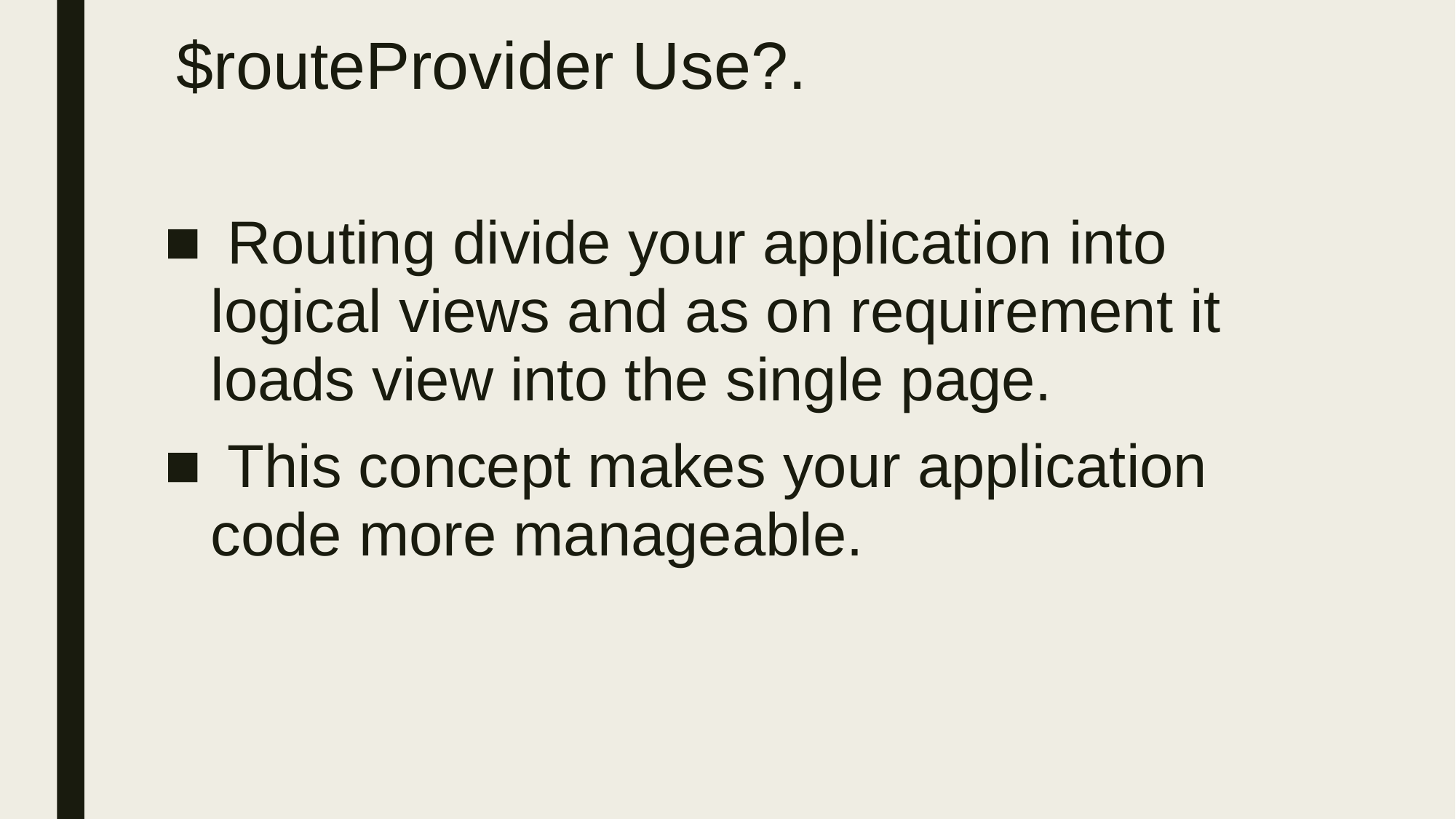

# $routeProvider Use?.
 Routing divide your application into logical views and as on requirement it loads view into the single page.
 This concept makes your application code more manageable.